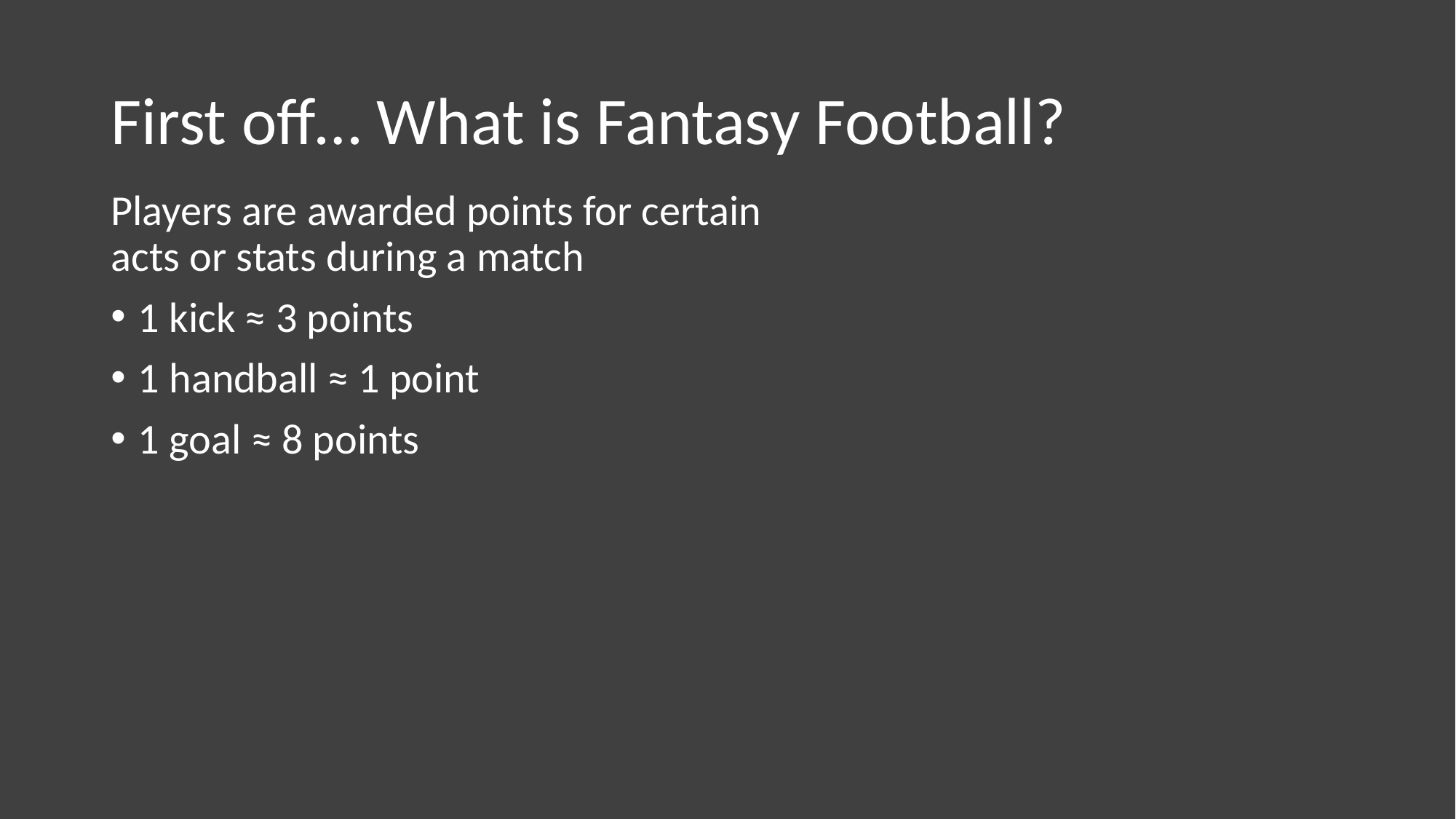

# First off… What is Fantasy Football?
Players are awarded points for certain acts or stats during a match
1 kick ≈ 3 points
1 handball ≈ 1 point
1 goal ≈ 8 points